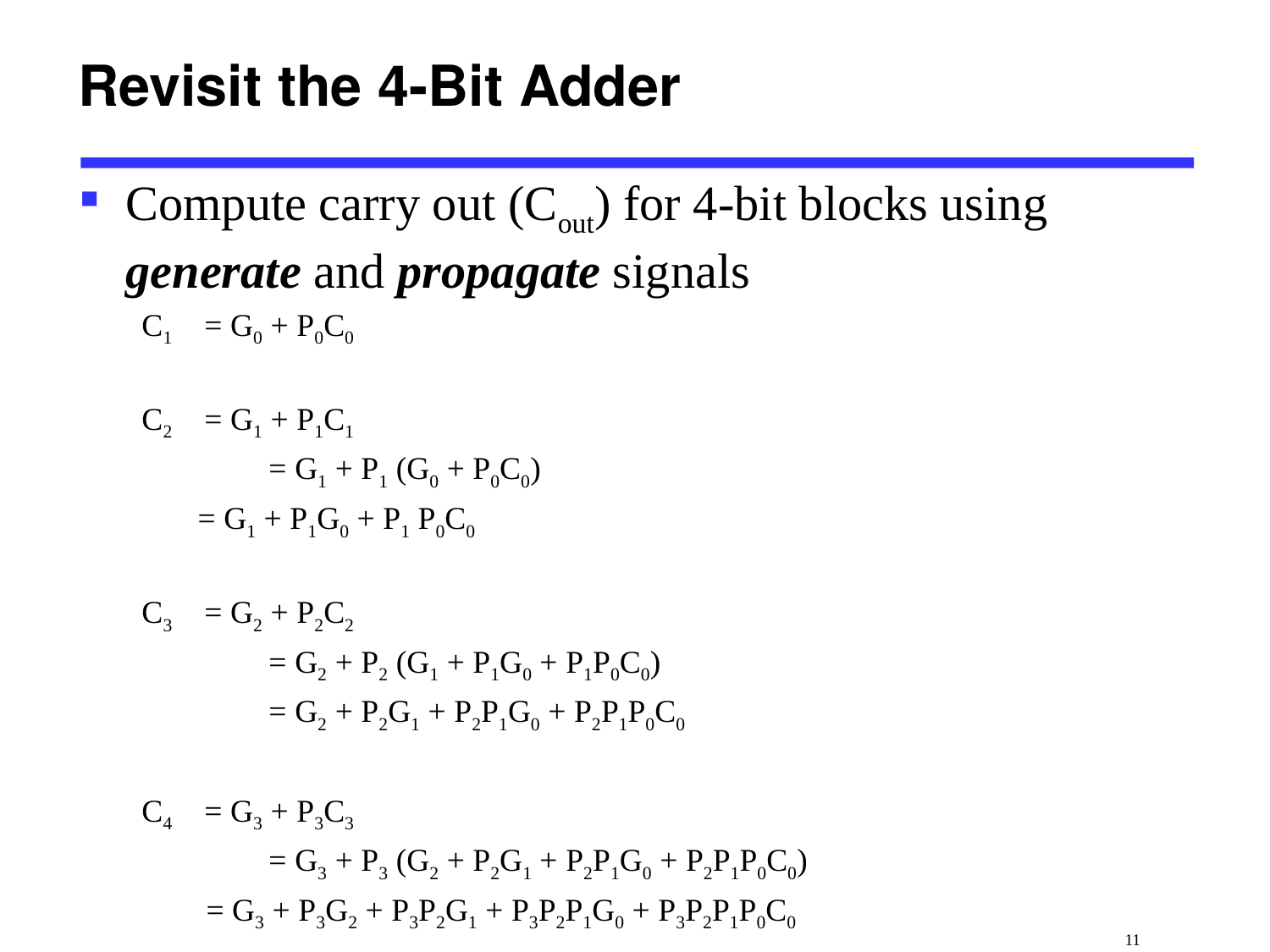

# Revisit the 4-Bit Adder
Compute carry out (Cout) for 4-bit blocks using generate and propagate signals
C1    = G0 + P0C0

C2    = G1 + P1C1
	= G1 + P1 (G0 + P0C0)
            = G1 + P1G0 + P1 P0C0

C3    = G2 + P2C2
	= G2 + P2 (G1 + P1G0 + P1P0C0)
	= G2 + P2G1 + P2P1G0 + P2P1P0C0

C4    = G3 + P3C3
	= G3 + P3 (G2 + P2G1 + P2P1G0 + P2P1P0C0)
        = G3 + P3G2 + P3P2G1 + P3P2P1G0 + P3P2P1P0C0

                           11